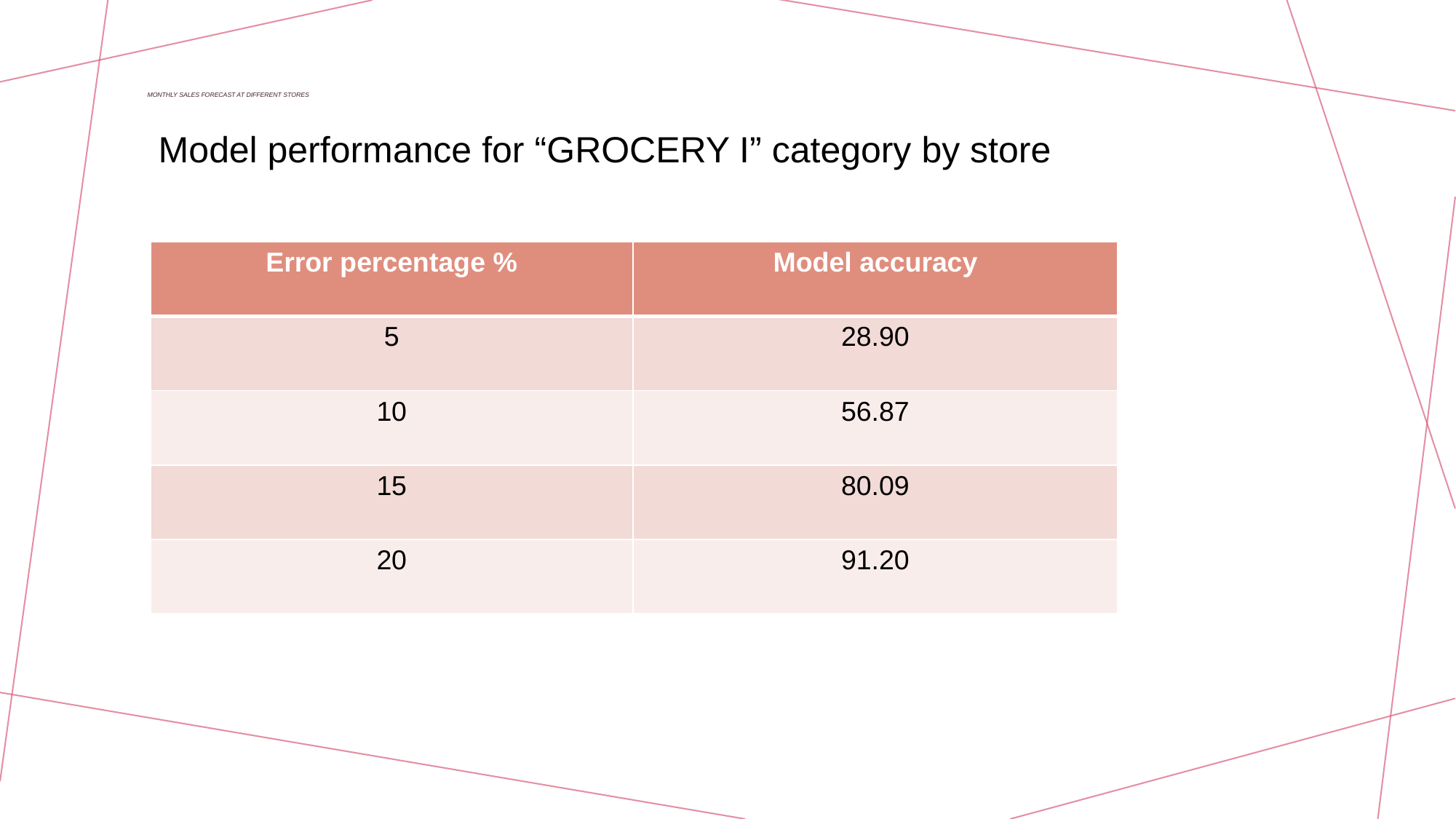

# Monthly sales forecast at different stores
Model performance for “GROCERY I” category by store
| Error percentage % | Model accuracy |
| --- | --- |
| 5 | 28.90 |
| 10 | 56.87 |
| 15 | 80.09 |
| 20 | 91.20 |